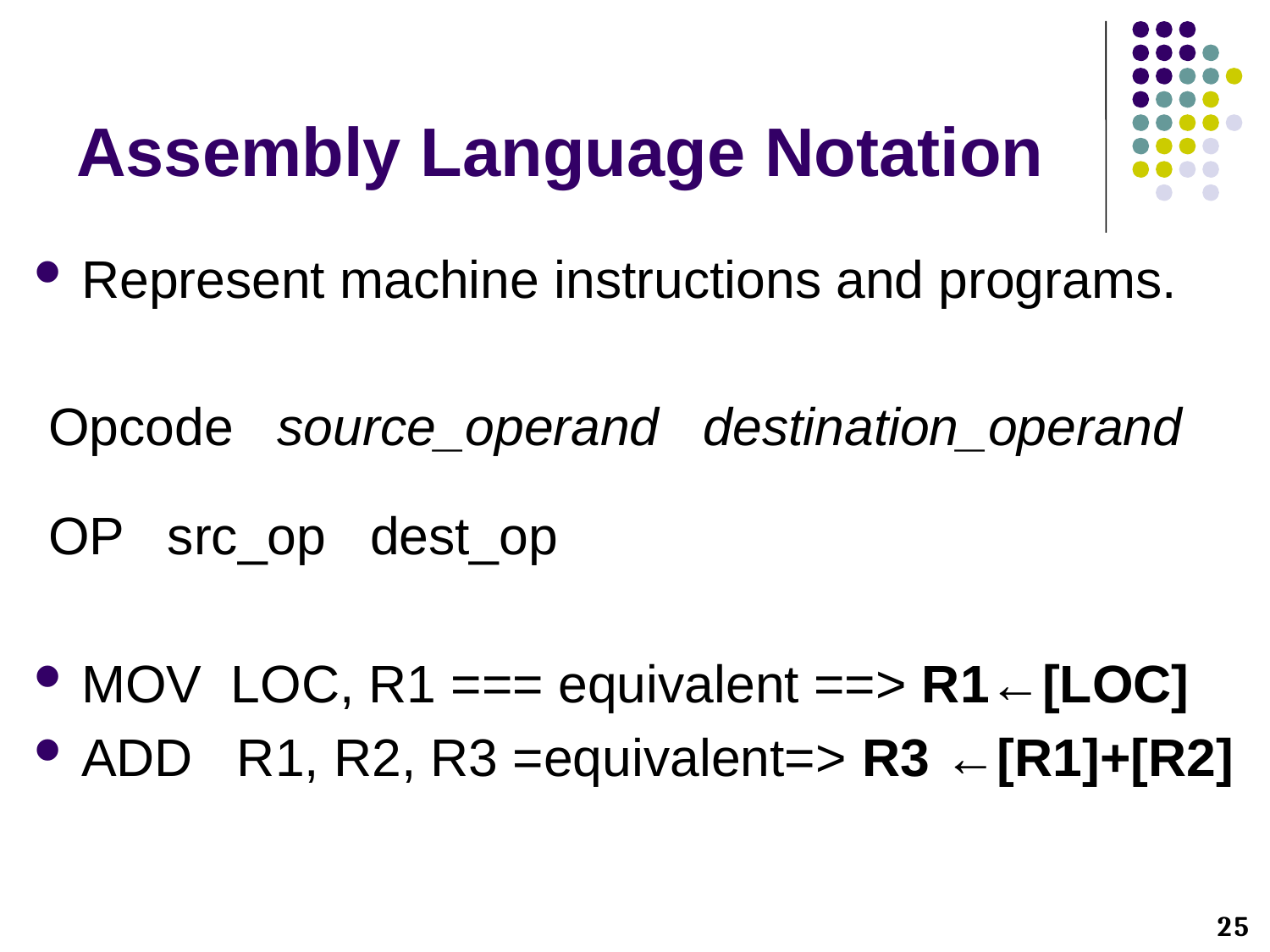

Assembly Language Notation
Represent machine instructions and programs.

 Opcode   source_operand   destination_operand

 OP   src_op   dest_op

MOV  LOC, R1 === equivalent ==> R1←[LOC]
ADD   R1, R2, R3 =equivalent=> R3 ←[R1]+[R2]

25